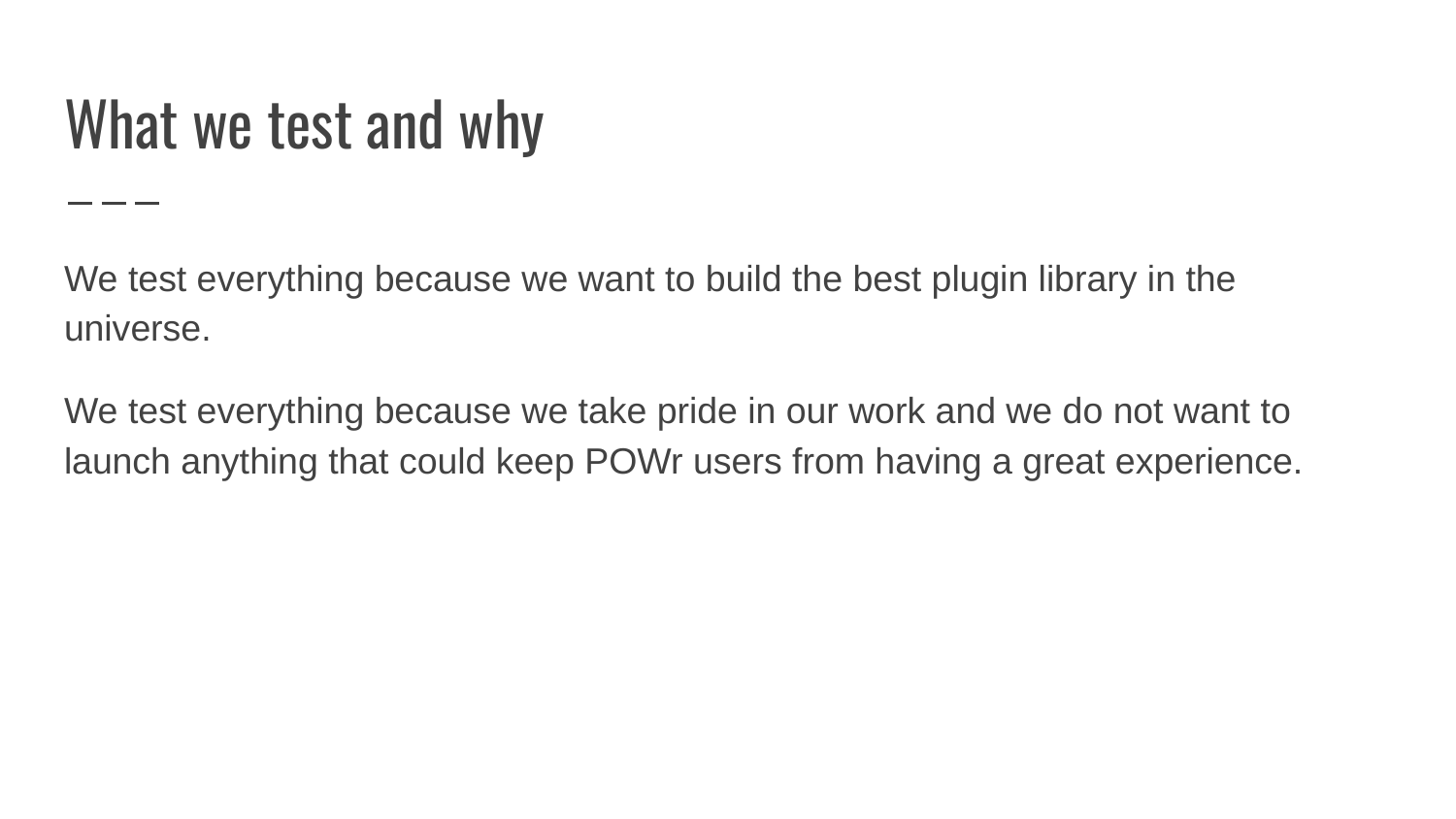

# What we test and why
We test everything because we want to build the best plugin library in the universe.
We test everything because we take pride in our work and we do not want to launch anything that could keep POWr users from having a great experience.